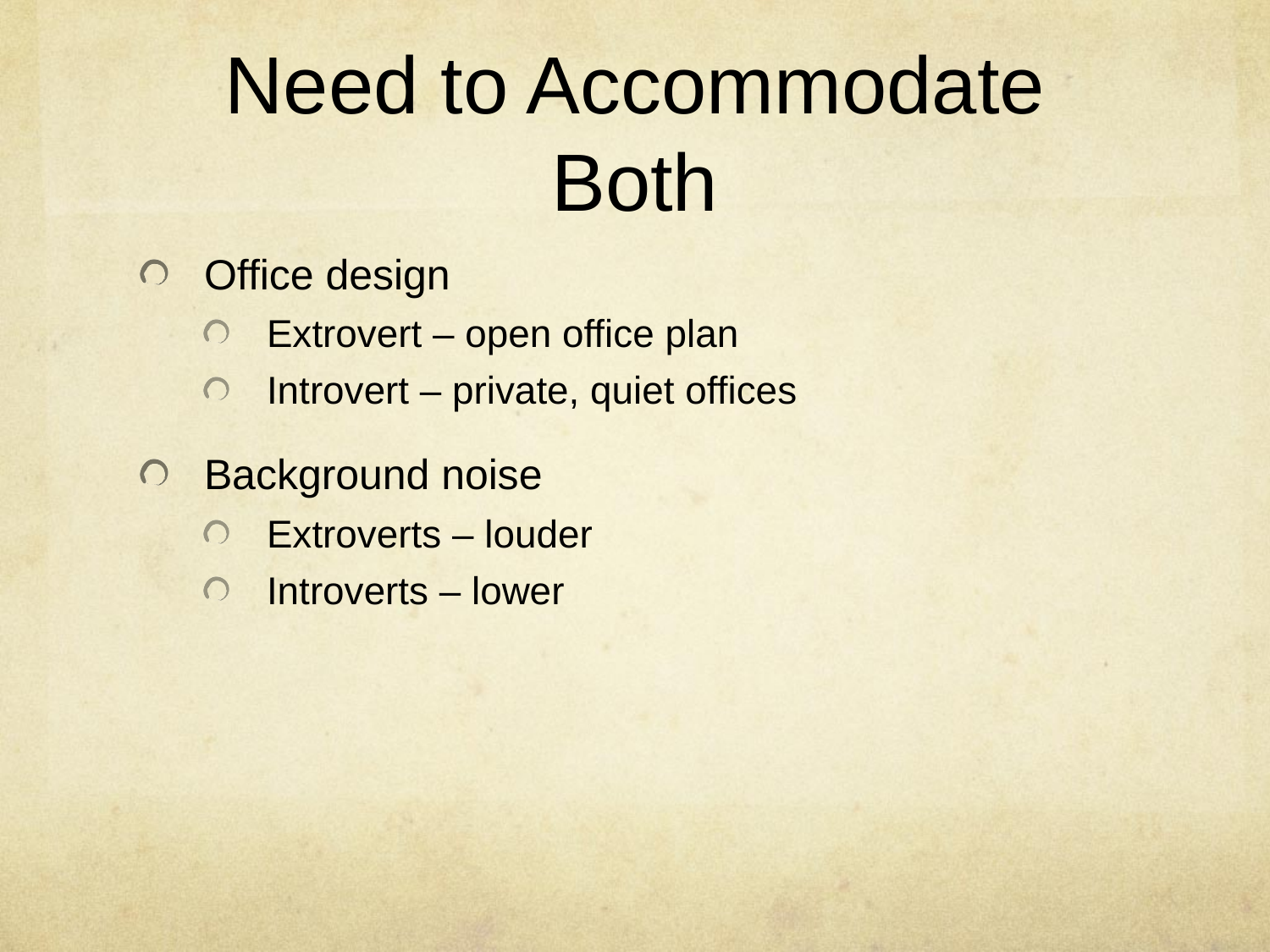

# Need to Accommodate Both
Office design
Extrovert – open office plan
Introvert – private, quiet offices
Background noise
Extroverts – louder
Introverts – lower